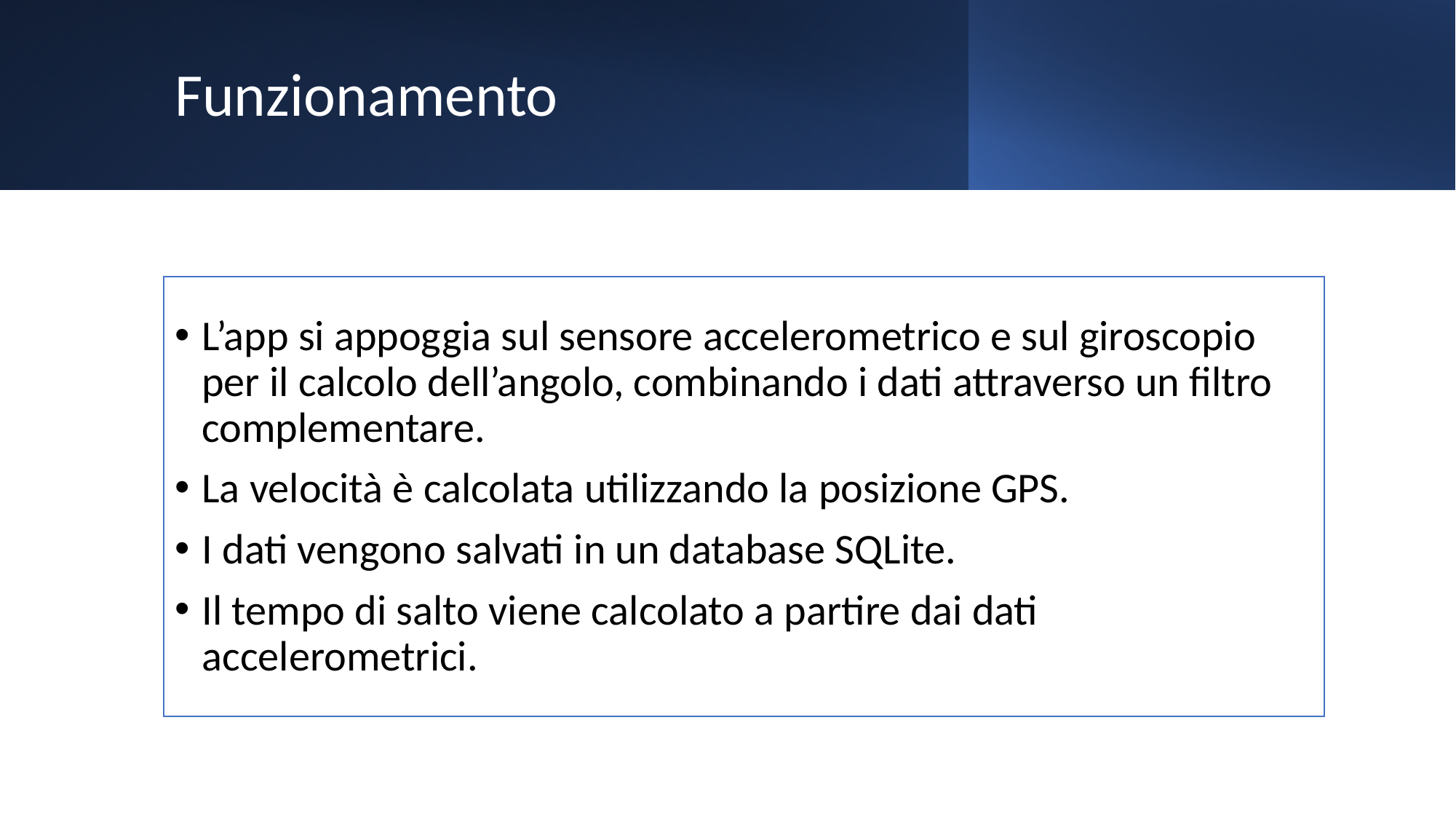

# Funzionamento
L’app si appoggia sul sensore accelerometrico e sul giroscopio per il calcolo dell’angolo, combinando i dati attraverso un filtro complementare.
La velocità è calcolata utilizzando la posizione GPS.
I dati vengono salvati in un database SQLite.
Il tempo di salto viene calcolato a partire dai dati accelerometrici.